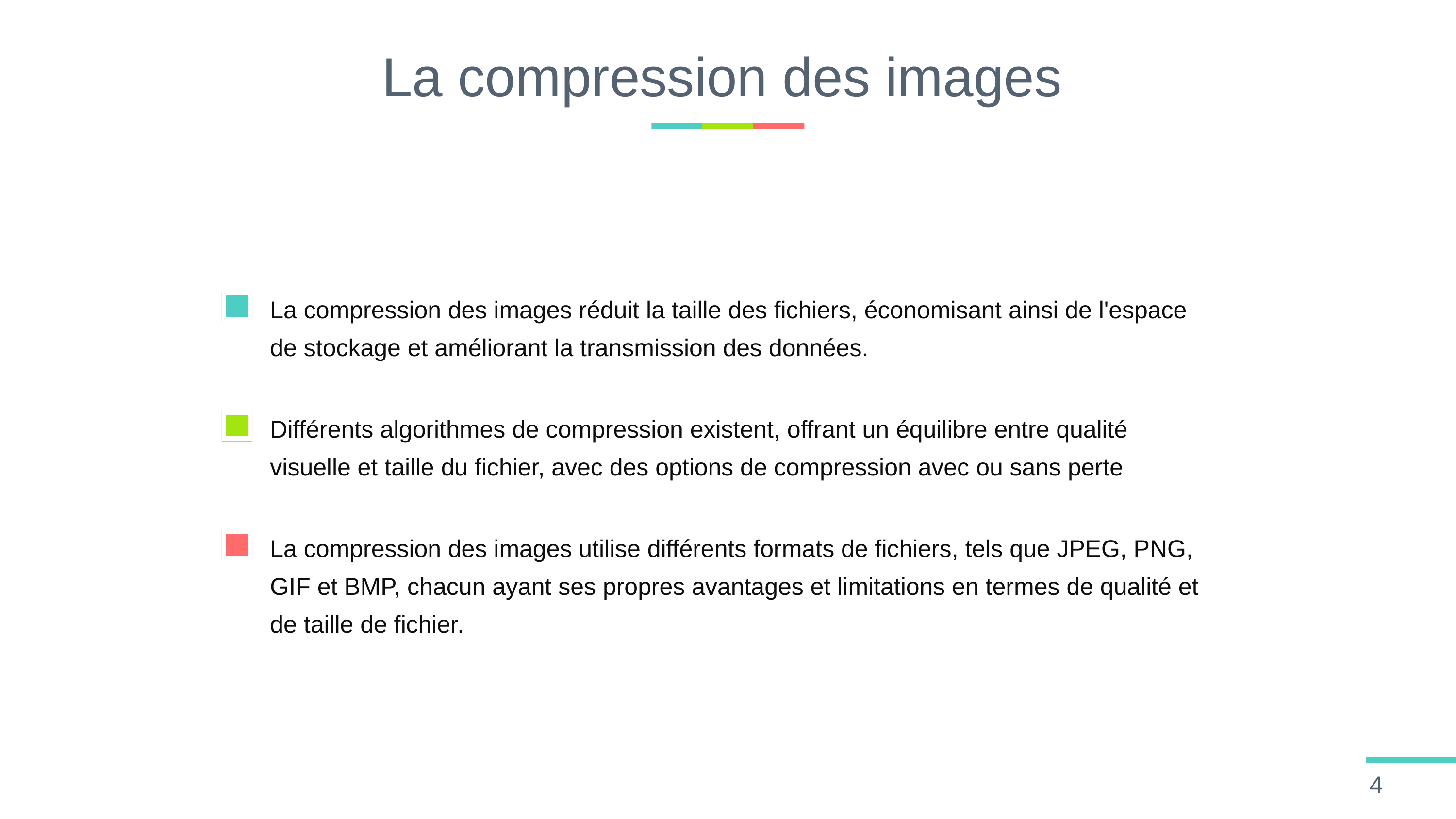

# La compression des images
La compression des images réduit la taille des fichiers, économisant ainsi de l'espace de stockage et améliorant la transmission des données.
Différents algorithmes de compression existent, offrant un équilibre entre qualité visuelle et taille du fichier, avec des options de compression avec ou sans perte
La compression des images utilise différents formats de fichiers, tels que JPEG, PNG, GIF et BMP, chacun ayant ses propres avantages et limitations en termes de qualité et de taille de fichier.

4